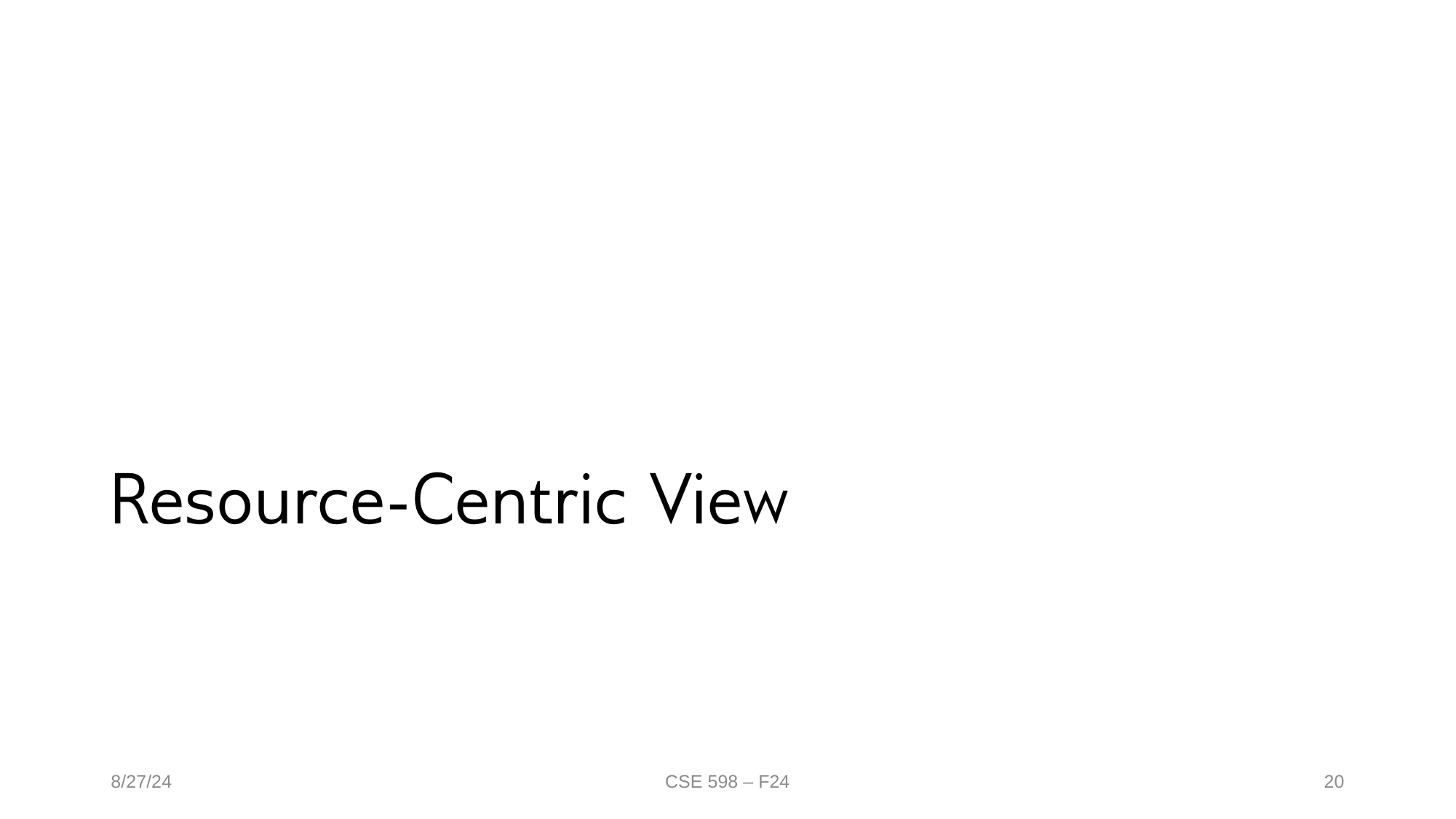

# Resource-Centric View

8/27/24
CSE 598 – F24
20